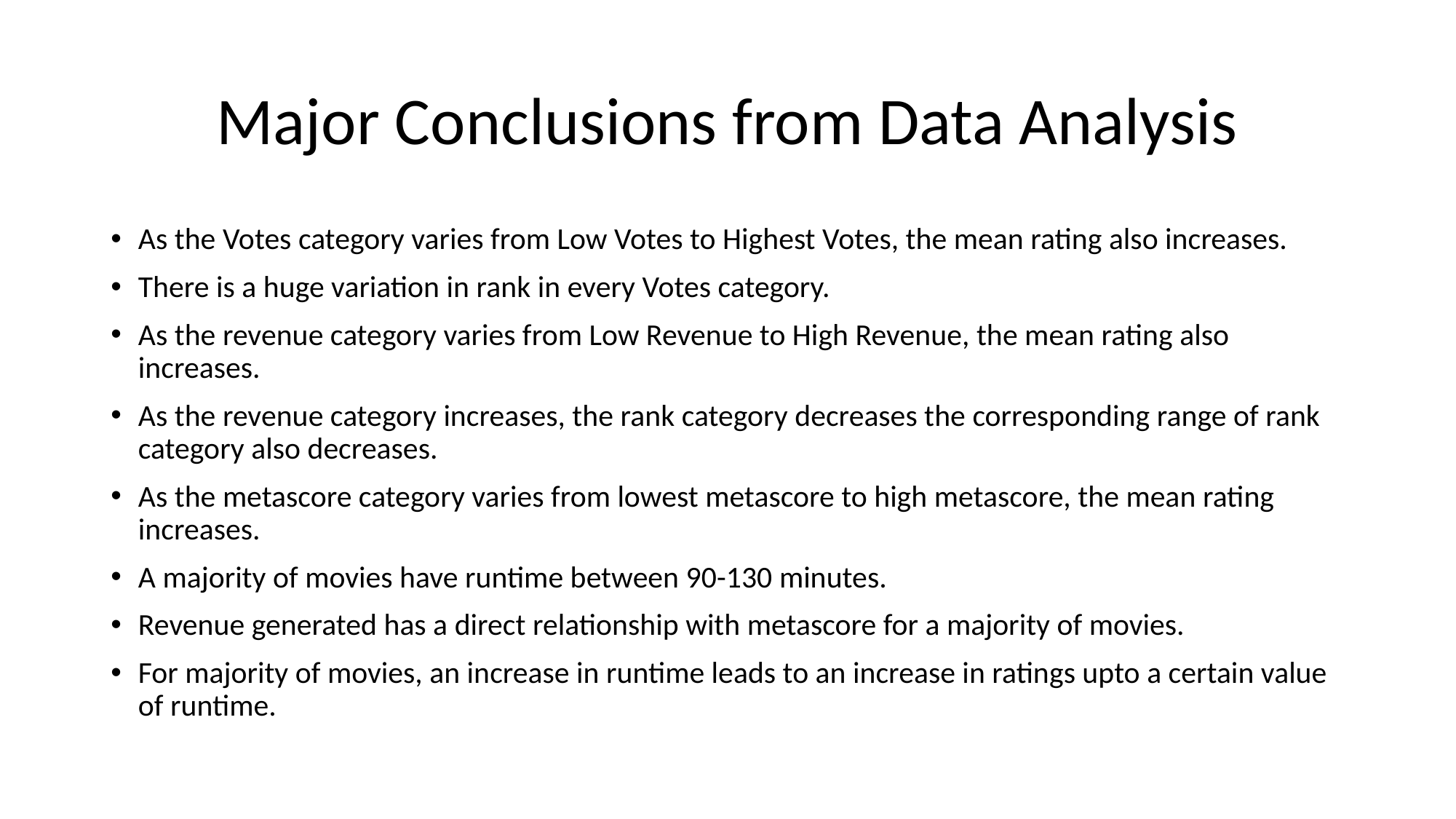

# Major Conclusions from Data Analysis
As the Votes category varies from Low Votes to Highest Votes, the mean rating also increases.
There is a huge variation in rank in every Votes category.
As the revenue category varies from Low Revenue to High Revenue, the mean rating also increases.
As the revenue category increases, the rank category decreases the corresponding range of rank category also decreases.
As the metascore category varies from lowest metascore to high metascore, the mean rating increases.
A majority of movies have runtime between 90-130 minutes.
Revenue generated has a direct relationship with metascore for a majority of movies.
For majority of movies, an increase in runtime leads to an increase in ratings upto a certain value of runtime.